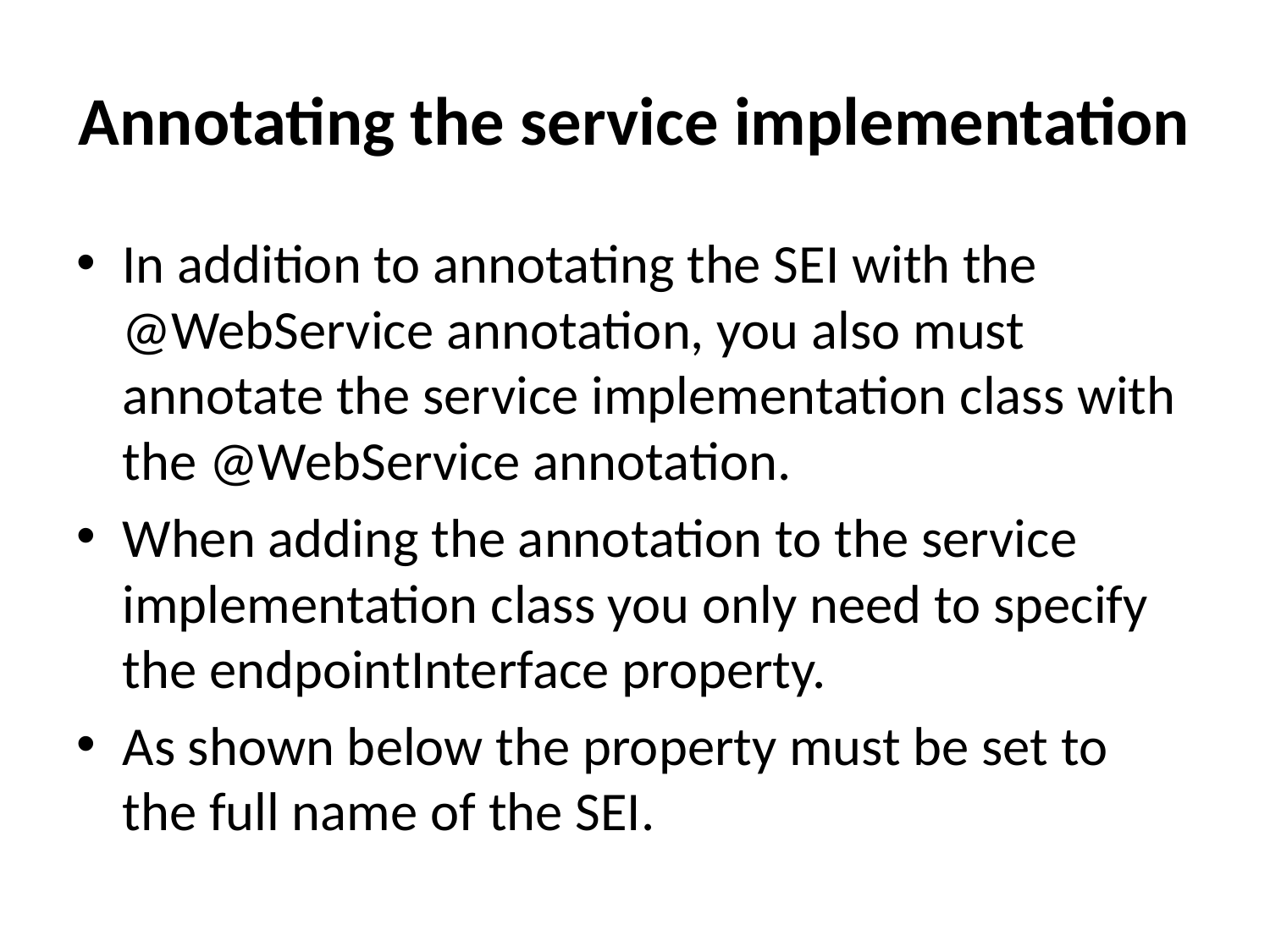

# Annotating the service implementation
In addition to annotating the SEI with the @WebService annotation, you also must annotate the service implementation class with the @WebService annotation.
When adding the annotation to the service implementation class you only need to specify the endpointInterface property.
As shown below the property must be set to the full name of the SEI.